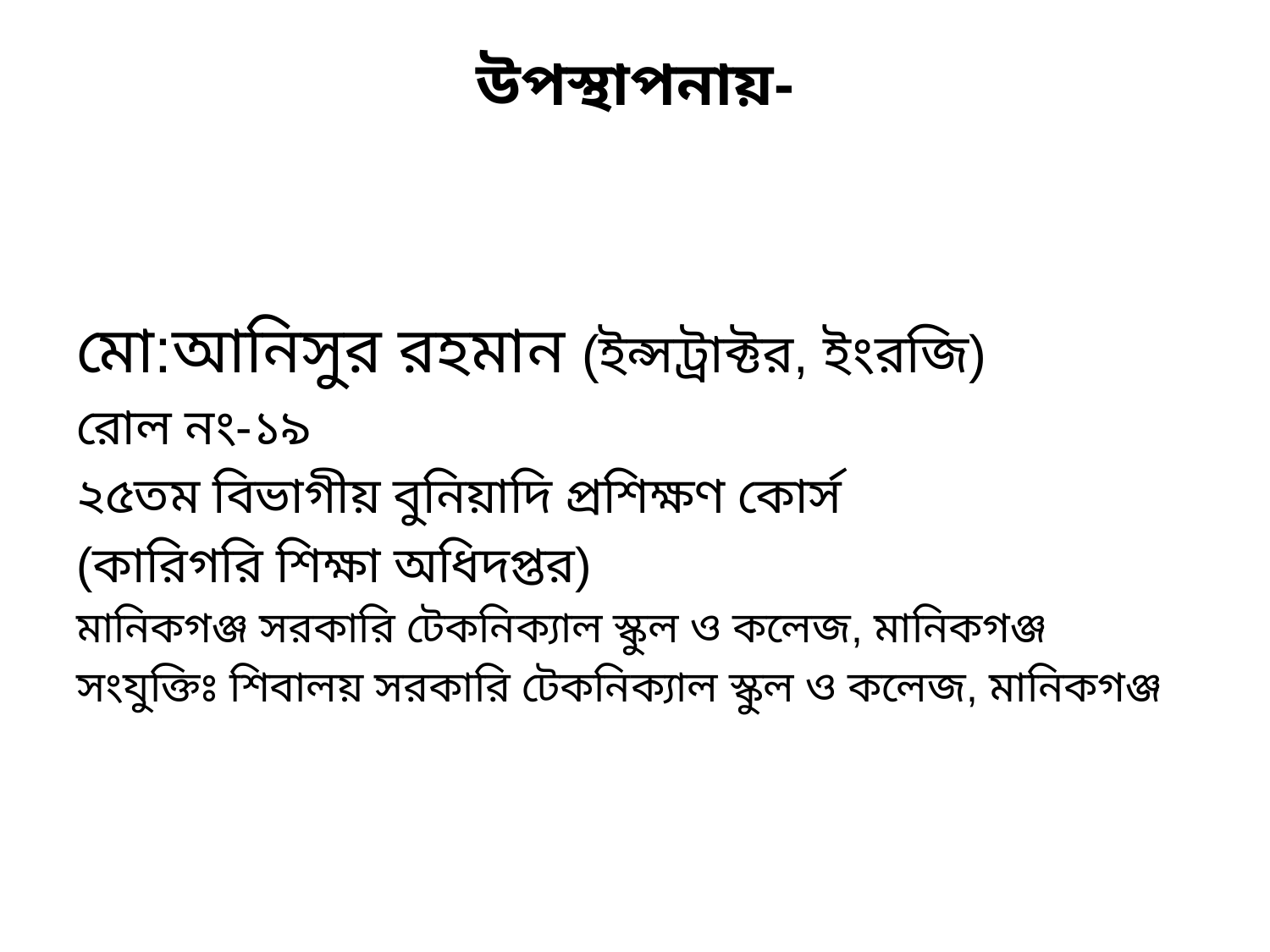

# উপস্থাপনায়-

মো:আনিসুর রহমান (ইন্সট্রাক্টর, ইংরজি)
রোল নং-১৯
২৫তম বিভাগীয় বুনিয়াদি প্রশিক্ষণ কোর্স
(কারিগরি শিক্ষা অধিদপ্তর)
মানিকগঞ্জ সরকারি টেকনিক্যাল স্কুল ও কলেজ, মানিকগঞ্জ
সংযুক্তিঃ শিবালয় সরকারি টেকনিক্যাল স্কুল ও কলেজ, মানিকগঞ্জ